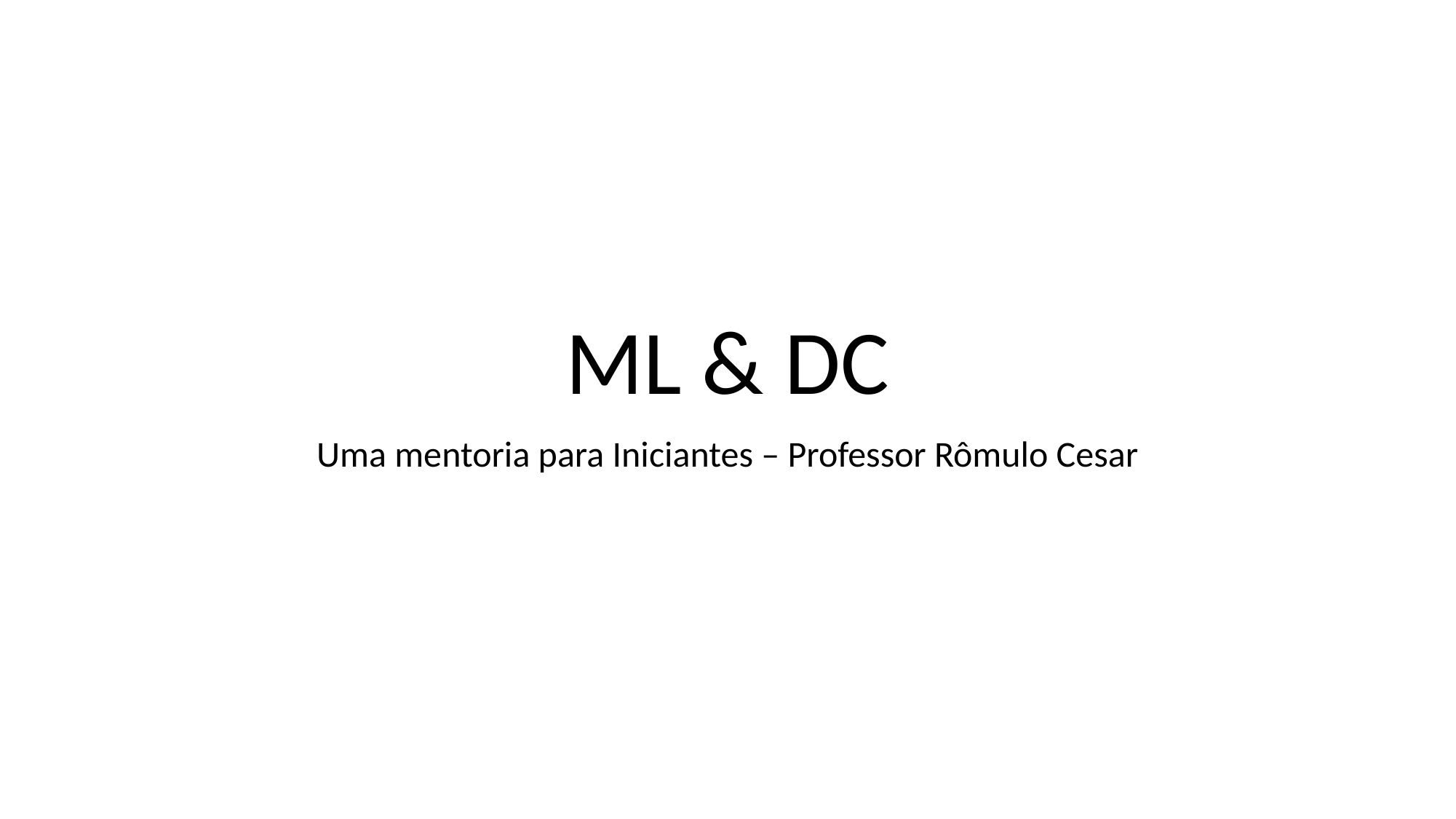

# ML & DC
Uma mentoria para Iniciantes – Professor Rômulo Cesar